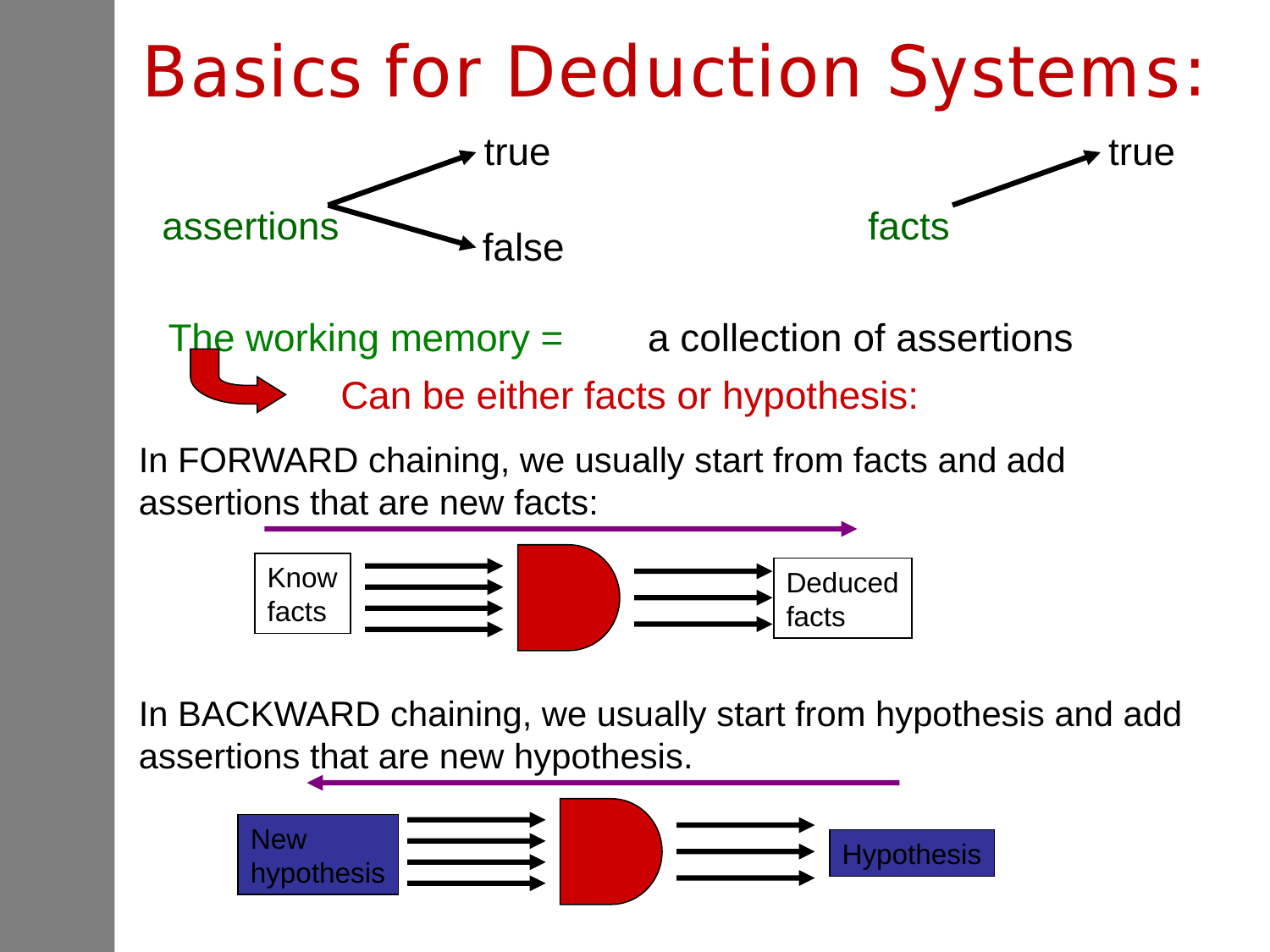

# Basics for Deduction Systems:
true
true

false

assertions
facts

The working memory =
a collection of assertions

Can be either facts or hypothesis:
In FORWARD chaining, we usually start from facts and add
assertions that are new facts:

Know
facts
Deduced
facts

In BACKWARD chaining, we usually start from hypothesis and add assertions that are new hypothesis.

New
hypothesis

Hypothesis